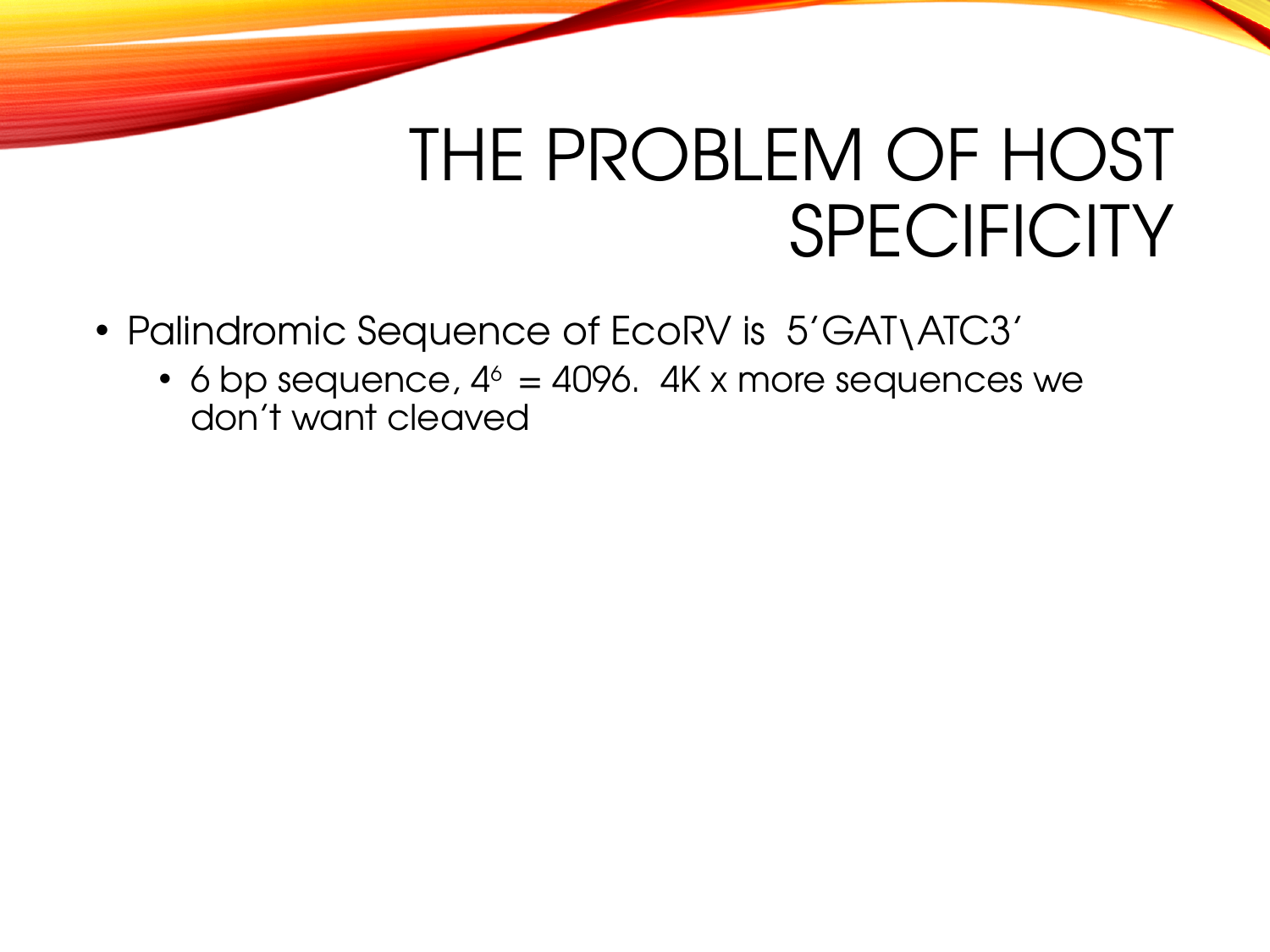

# The problem of host specificity
Palindromic Sequence of EcoRV is  5’GAT\ATC3’
6 bp sequence, 46  = 4096.  4K x more sequences we don’t want cleaved